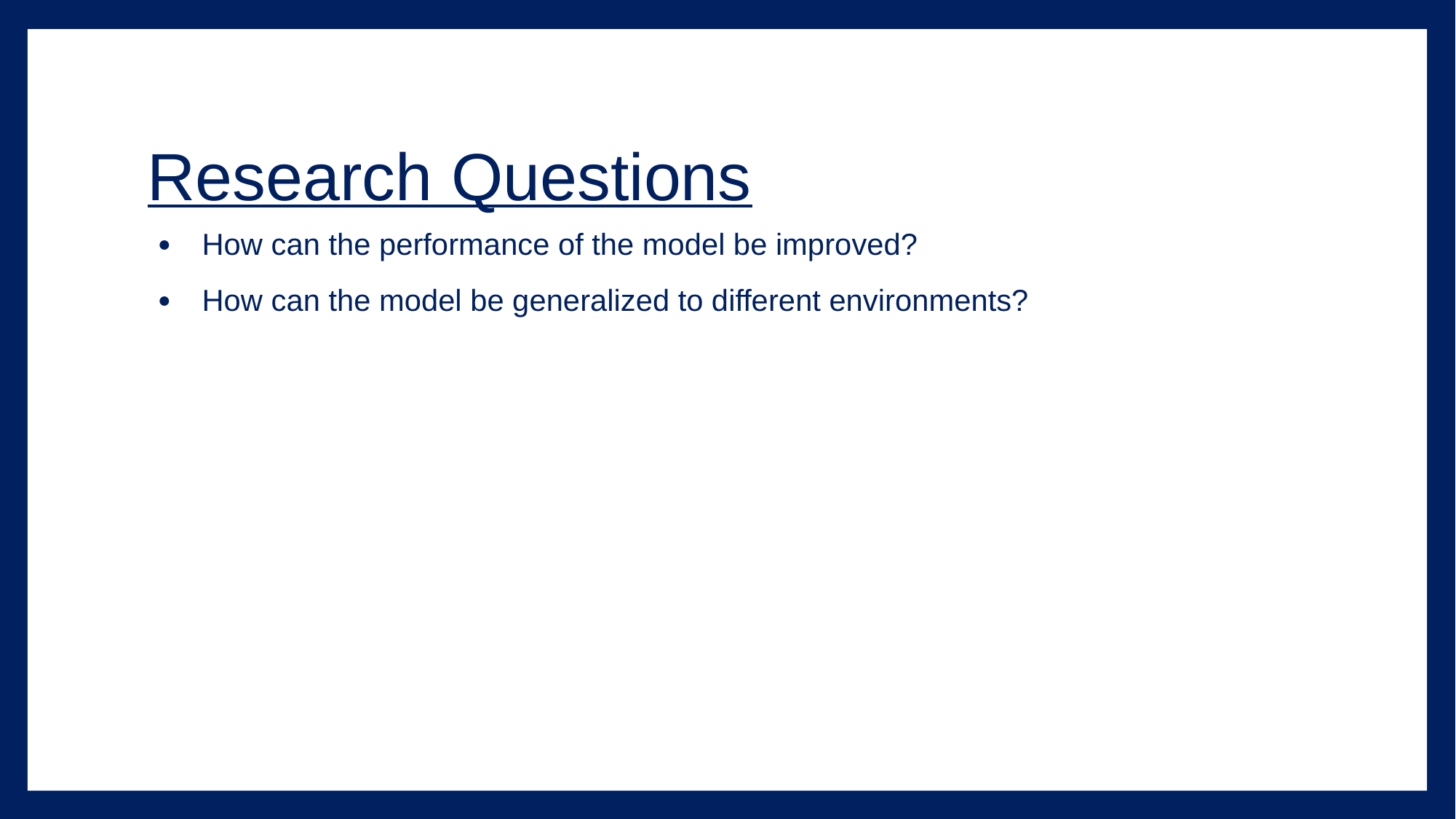

# Research Questions
How can the performance of the model be improved?
How can the model be generalized to different environments?